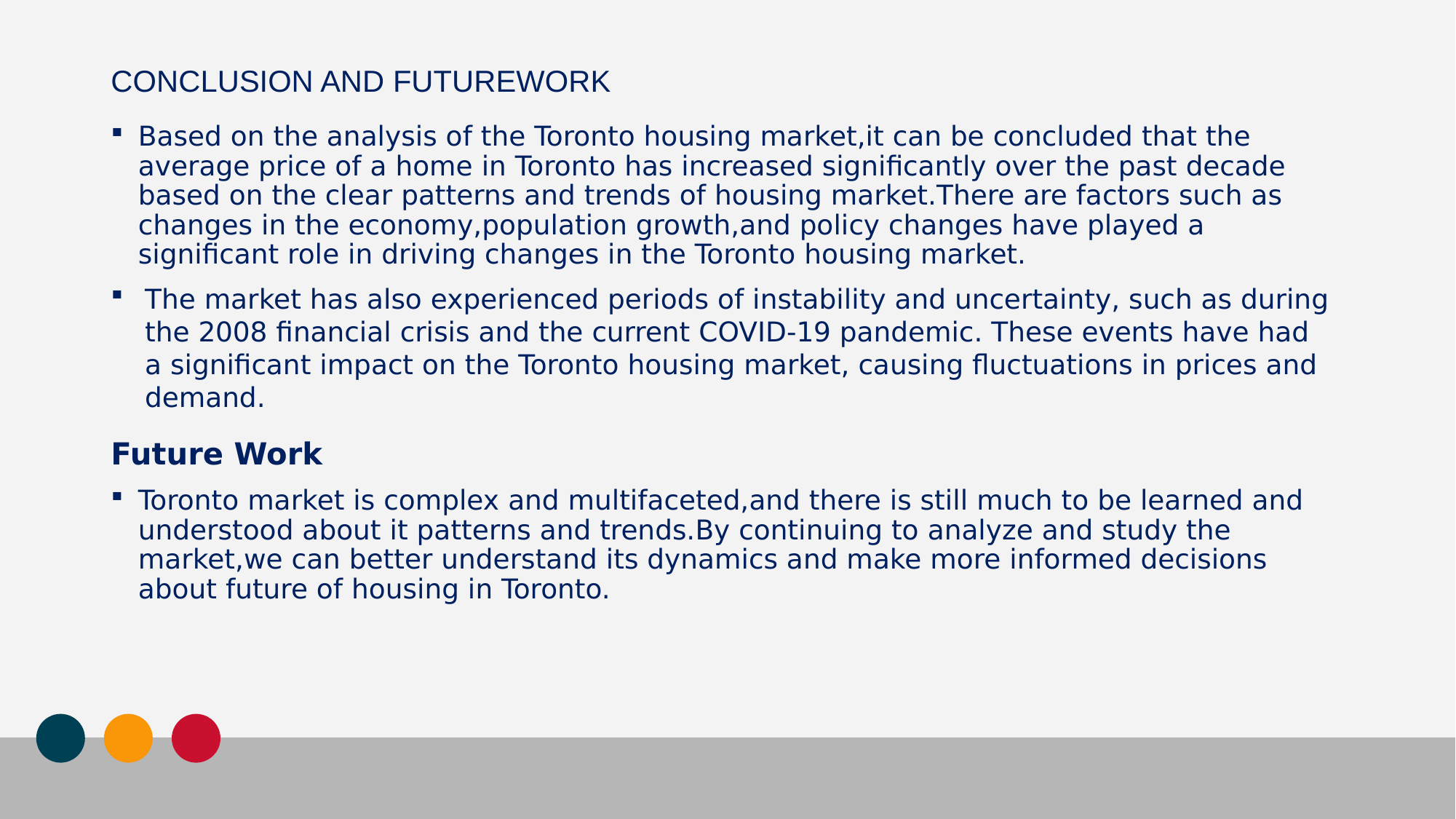

# CONCLUSION AND FUTUREWORK

The market has also experienced periods of instability and uncertainty, such as during the 2008 financial crisis and the current COVID-19 pandemic. These events have had a significant impact on the Toronto housing market, causing fluctuations in prices and demand.
Based on the analysis of the Toronto housing market,it can be concluded that the average price of a home in Toronto has increased significantly over the past decade based on the clear patterns and trends of housing market.There are factors such as changes in the economy,population growth,and policy changes have played a significant role in driving changes in the Toronto housing market.

Future Work
Toronto market is complex and multifaceted,and there is still much to be learned and understood about it patterns and trends.By continuing to analyze and study the market,we can better understand its dynamics and make more informed decisions about future of housing in Toronto.